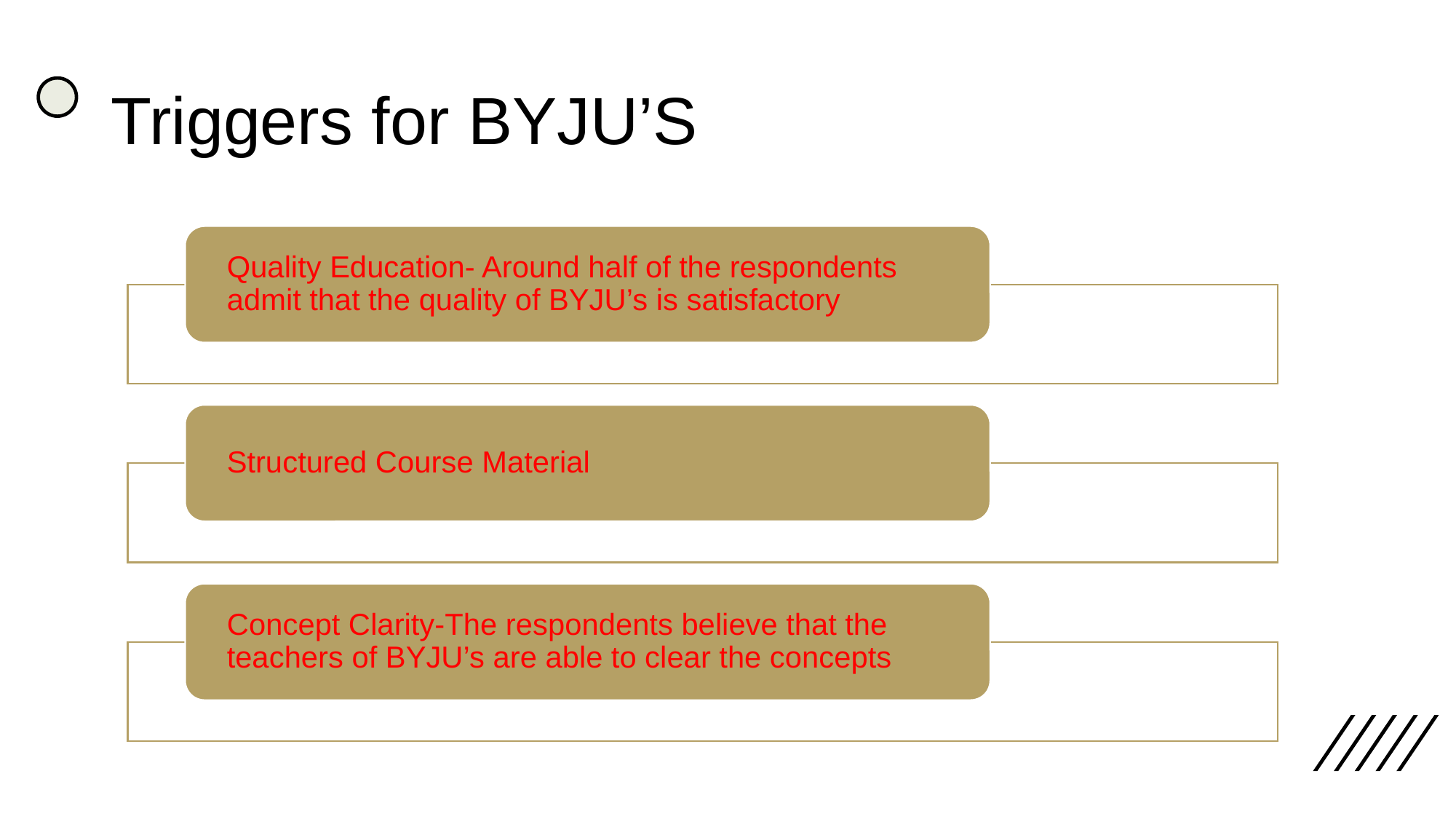

# Triggers for BYJU’S
Quality Education- Around half of the respondents admit that the quality of BYJU’s is satisfactory
Structured Course Material
Concept Clarity-The respondents believe that the teachers of BYJU’s are able to clear the concepts